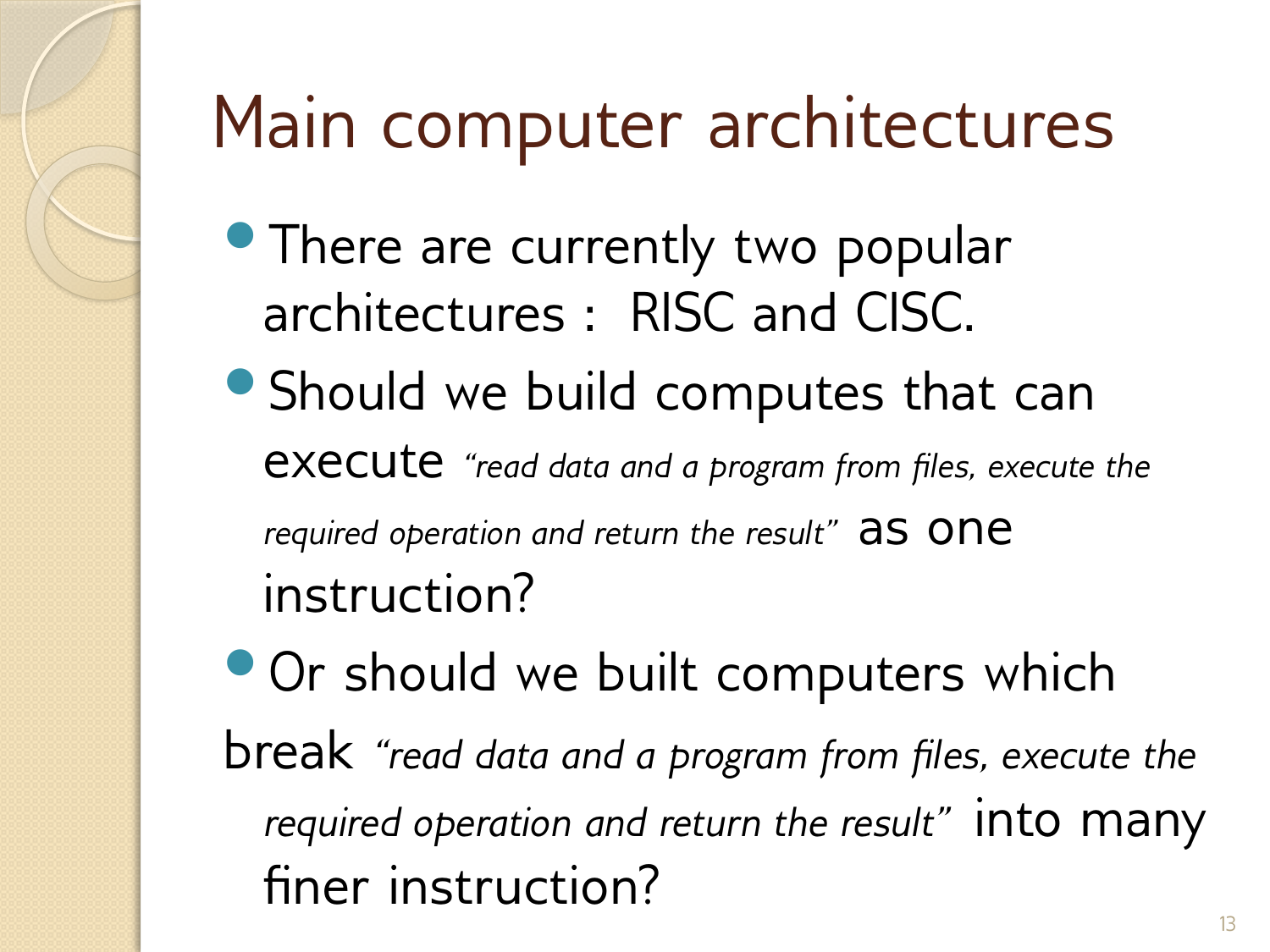

# Main computer architectures
There are currently two popular architectures :  RISC and CISC.
Should we build computes that can execute “read data and a program from files, execute the required operation and return the result”  as one instruction?
Or should we built computers which
break “read data and a program from files, execute the required operation and return the result”  into many finer instruction?
13